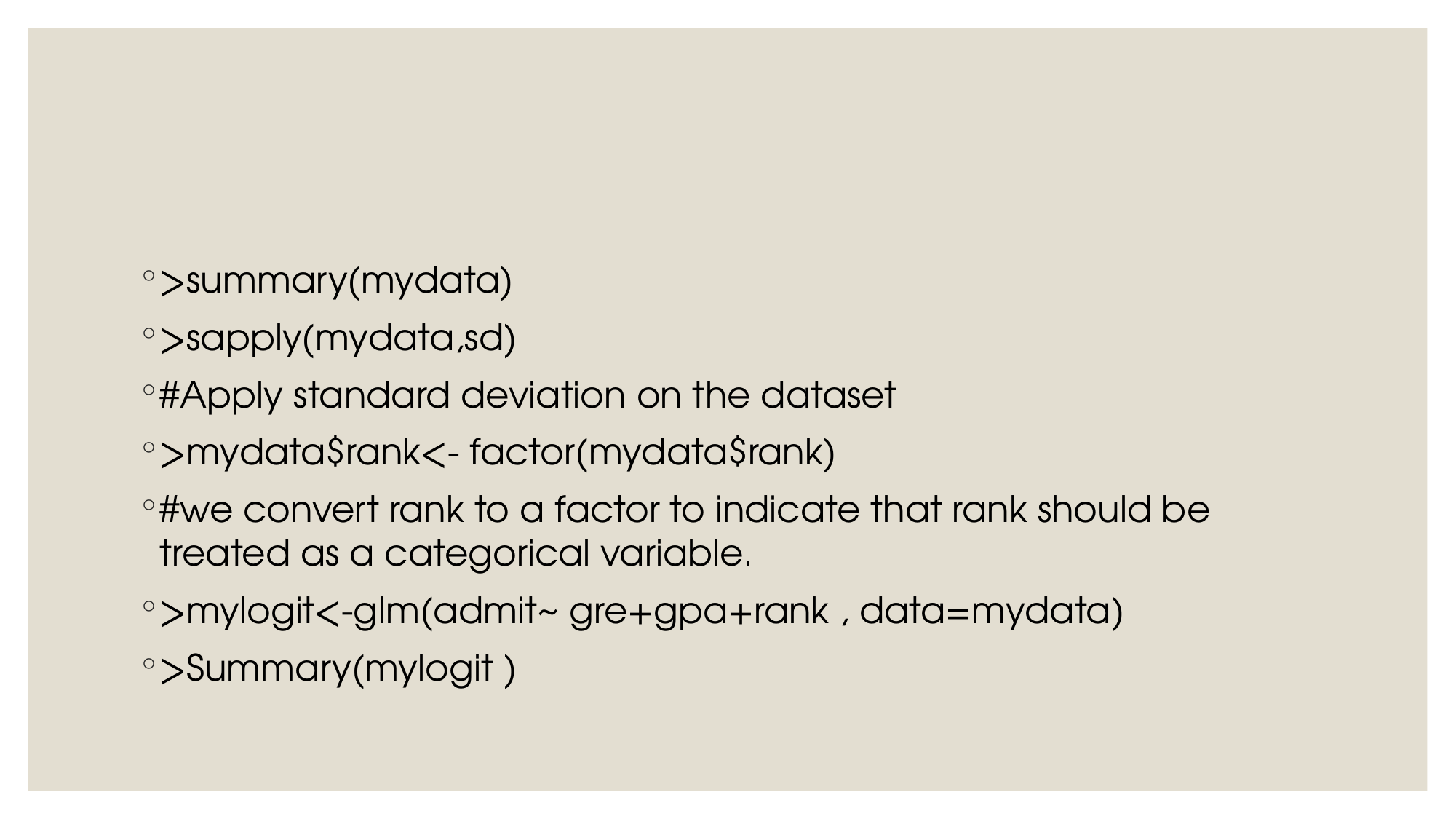

#
>summary(mydata)
>sapply(mydata,sd)
#Apply standard deviation on the dataset
>mydata$rank<- factor(mydata$rank)
#we convert rank to a factor to indicate that rank should be treated as a categorical variable.
>mylogit<-glm(admit~ gre+gpa+rank , data=mydata)
>Summary(mylogit )